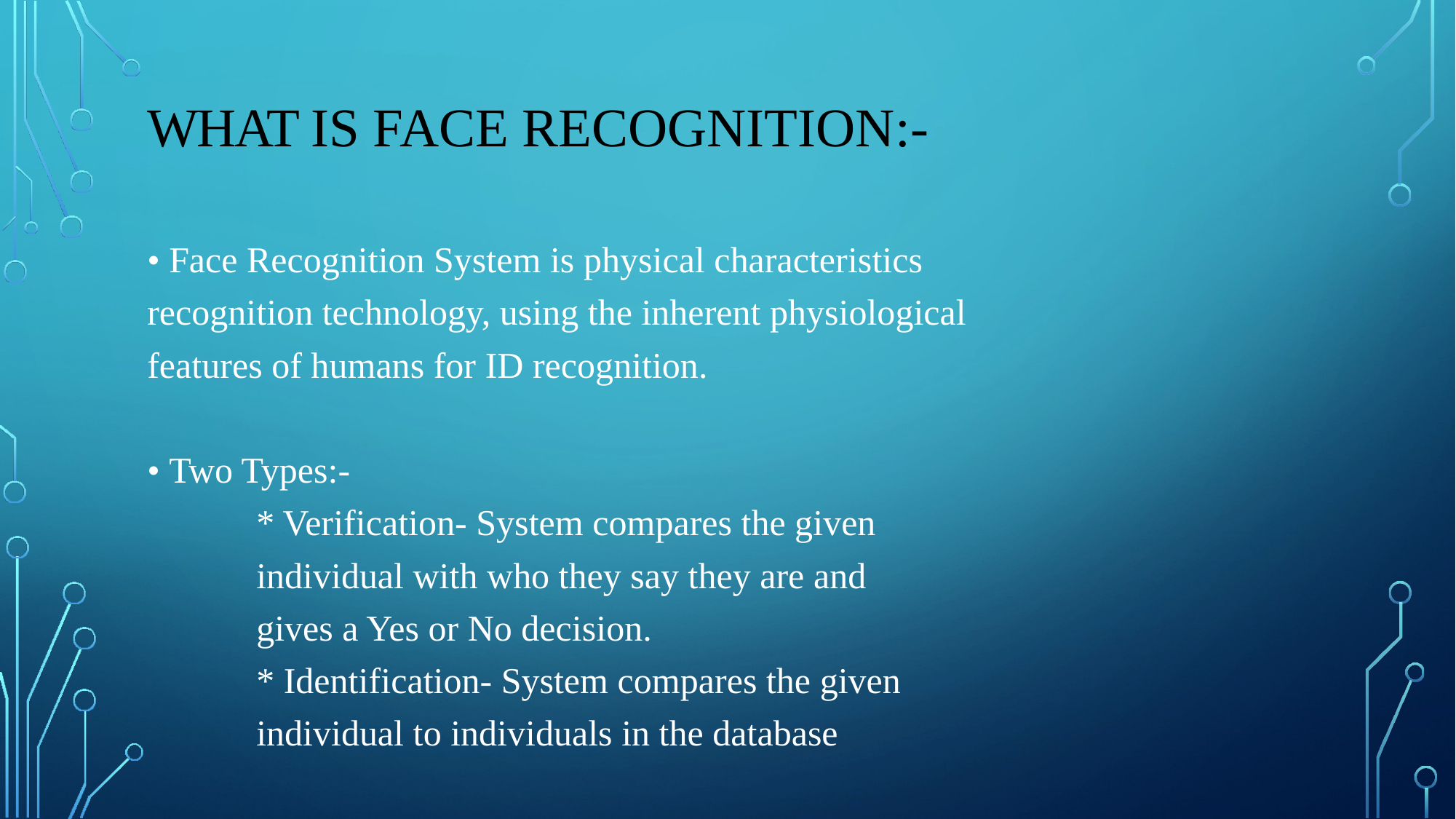

# WHAT IS FACE RECOGNITION:-
• Face Recognition System is physical characteristics
recognition technology, using the inherent physiological
features of humans for ID recognition.

• Two Types:-
* Verification- System compares the given
individual with who they say they are and
gives a Yes or No decision.
* Identification- System compares the given
individual to individuals in the database